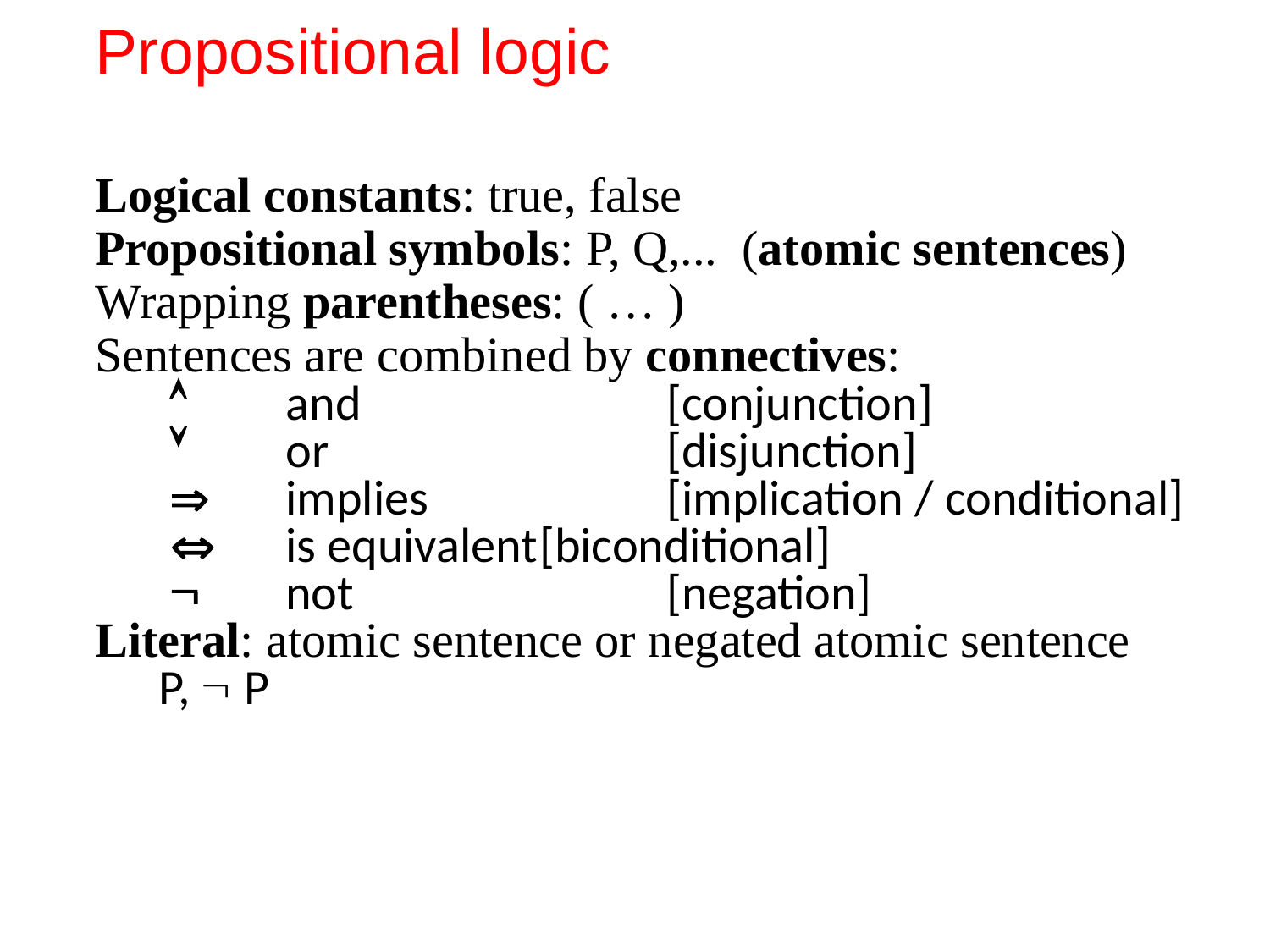

# Propositional logic
Logical constants: true, false
Propositional symbols: P, Q,...  (atomic sentences)
Wrapping parentheses: ( … )
Sentences are combined by connectives:
 ∧	and 			[conjunction]
 ∨	or 			[disjunction]
 ⇒	implies 		[implication / conditional]
 ⇔	is equivalent	[biconditional]
 ¬	not 			[negation]
Literal: atomic sentence or negated atomic sentence
P, ¬ P